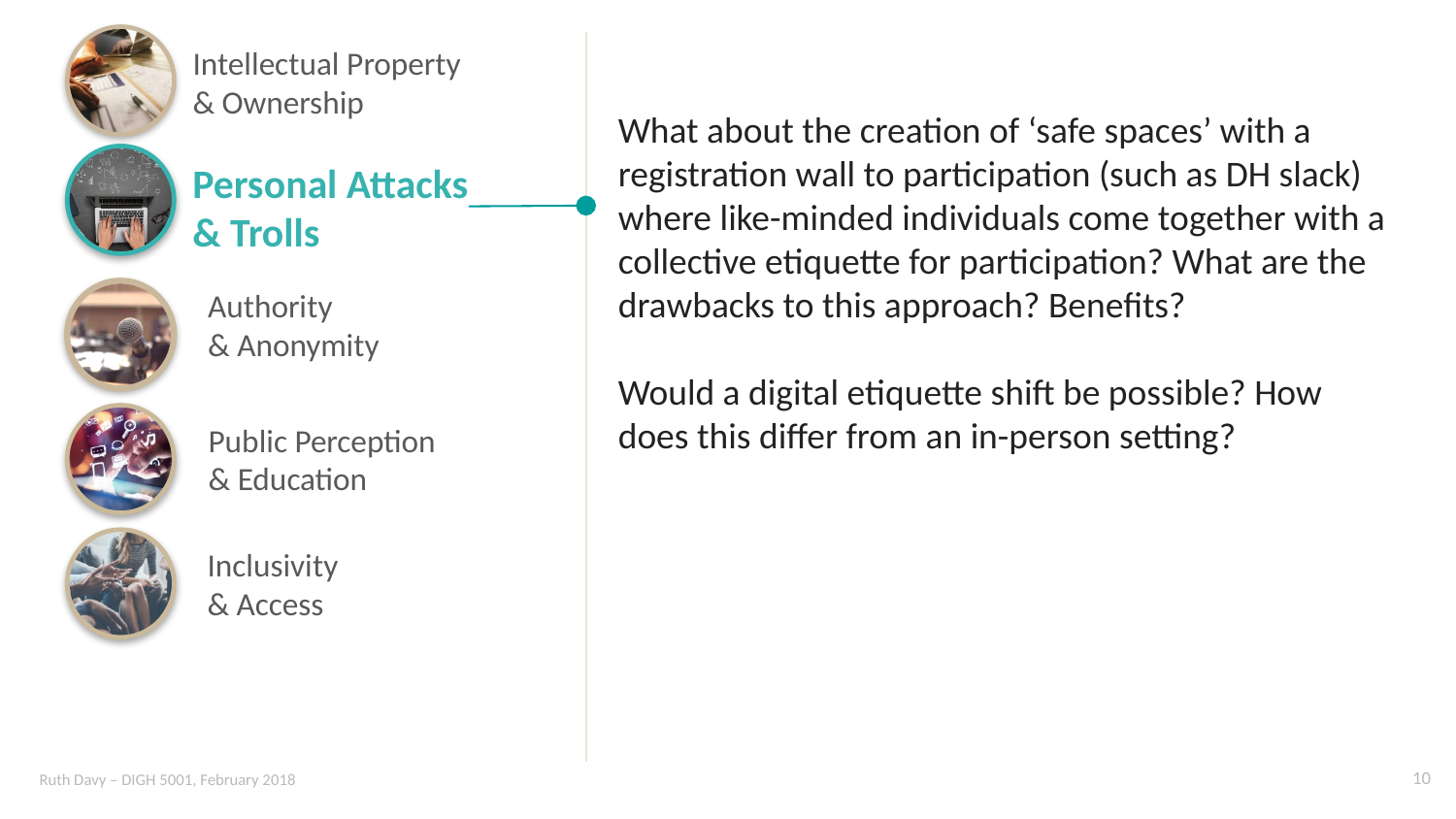

Intellectual Property
& Ownership
What about the creation of ‘safe spaces’ with a registration wall to participation (such as DH slack) where like-minded individuals come together with a collective etiquette for participation? What are the drawbacks to this approach? Benefits?

Would a digital etiquette shift be possible? How does this differ from an in-person setting?

Personal Attacks
& Trolls

Authority
& Anonymity

Public Perception
& Education

Inclusivity
& Access